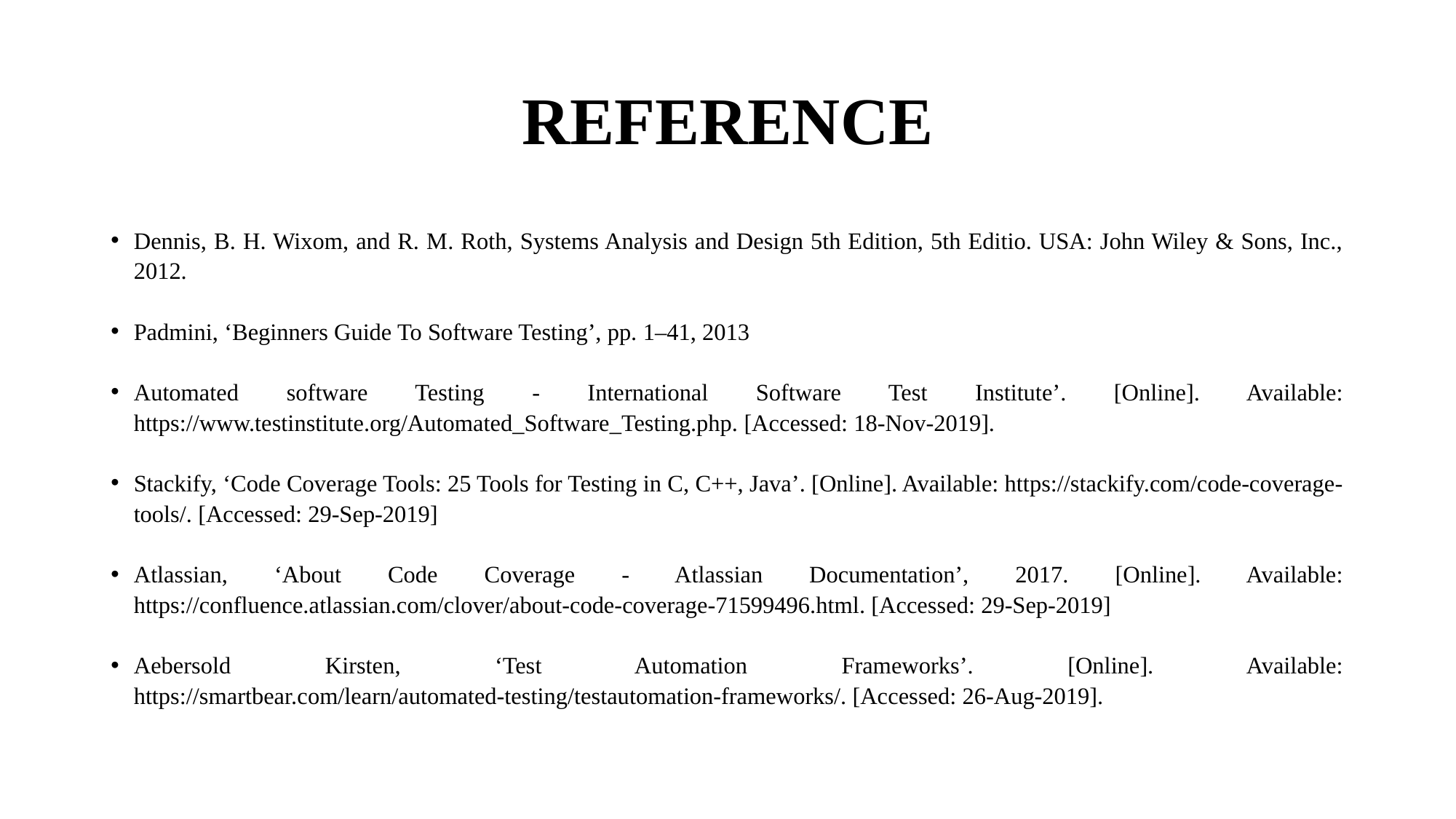

# REFERENCE
Dennis, B. H. Wixom, and R. M. Roth, Systems Analysis and Design 5th Edition, 5th Editio. USA: John Wiley & Sons, Inc., 2012.

Padmini, ‘Beginners Guide To Software Testing’, pp. 1–41, 2013

Automated software Testing - International Software Test Institute’. [Online]. Available: https://www.testinstitute.org/Automated_Software_Testing.php. [Accessed: 18-Nov-2019].

Stackify, ‘Code Coverage Tools: 25 Tools for Testing in C, C++, Java’. [Online]. Available: https://stackify.com/code-coverage-tools/. [Accessed: 29-Sep-2019]

Atlassian, ‘About Code Coverage - Atlassian Documentation’, 2017. [Online]. Available: https://confluence.atlassian.com/clover/about-code-coverage-71599496.html. [Accessed: 29-Sep-2019]

Aebersold Kirsten, ‘Test Automation Frameworks’. [Online]. Available: https://smartbear.com/learn/automated-testing/testautomation-frameworks/. [Accessed: 26-Aug-2019].